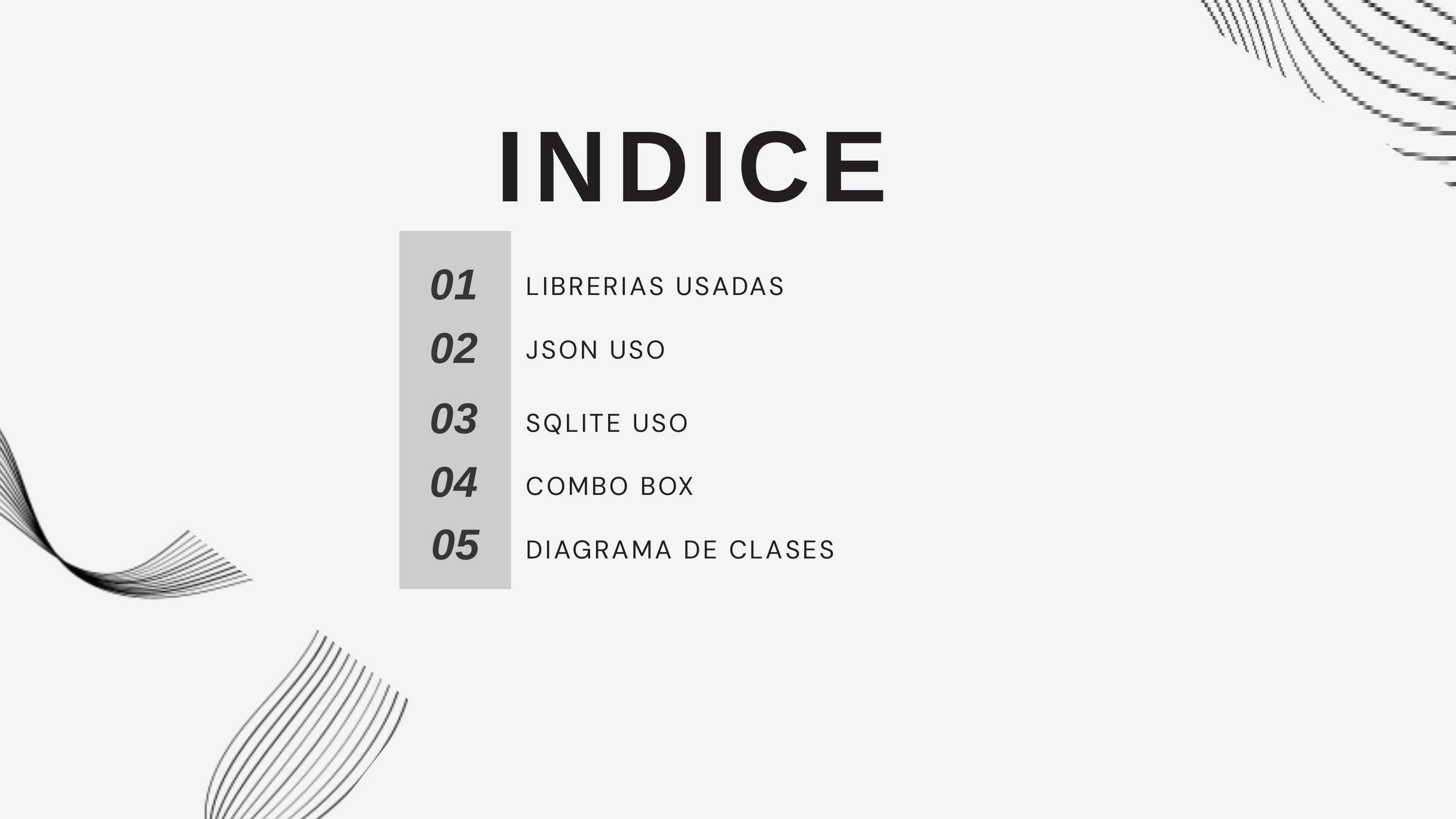

INDICE

01
LIBRERIAS USADAS
02
JSON USO
03
SQLITE USO

04
COMBO BOX
05
DIAGRAMA DE CLASES